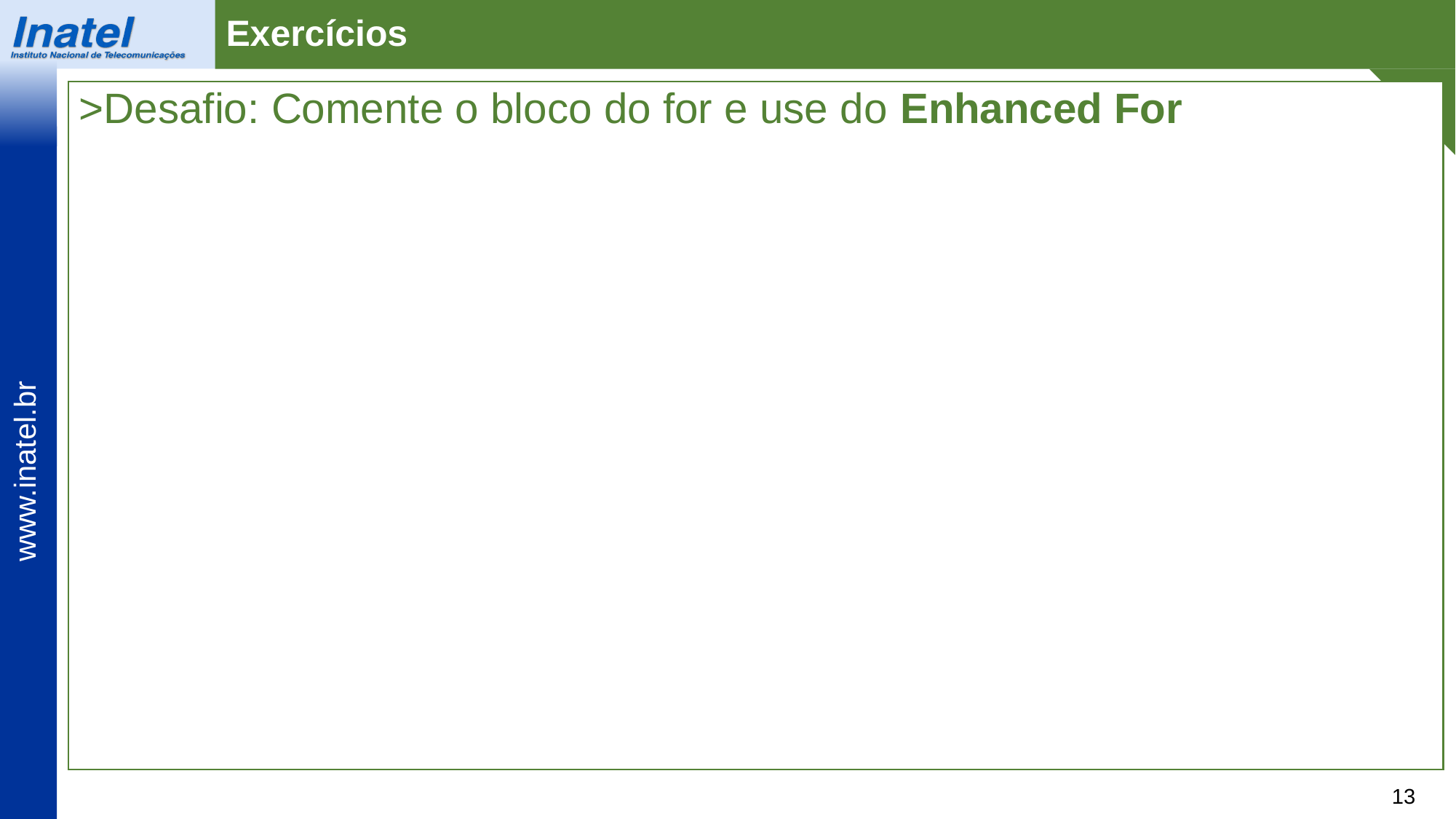

Exercícios

>Desafio: Comente o bloco do for e use do Enhanced For